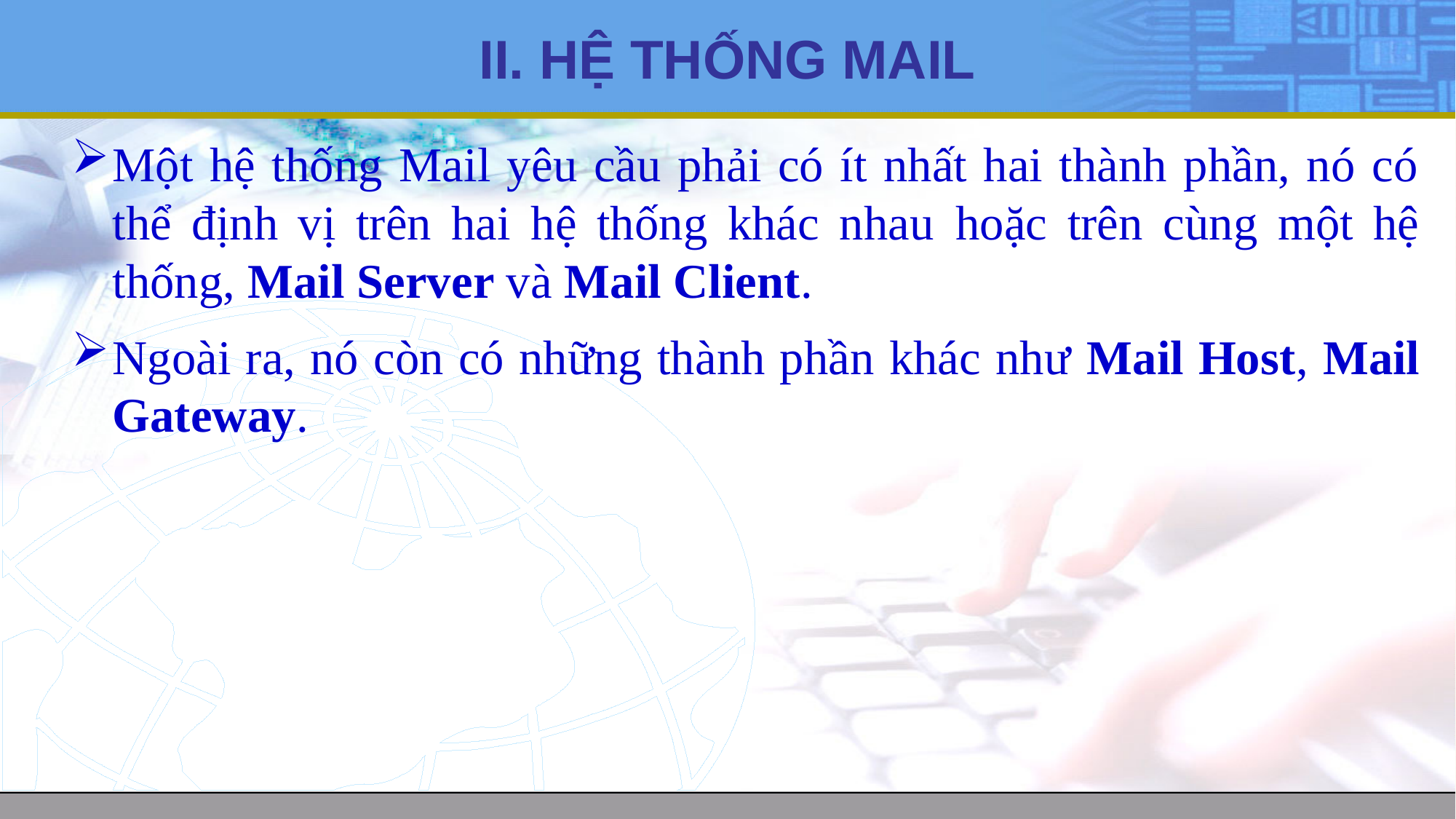

# II. HỆ THỐNG MAIL
Một hệ thống Mail yêu cầu phải có ít nhất hai thành phần, nó có thể định vị trên hai hệ thống khác nhau hoặc trên cùng một hệ thống, Mail Server và Mail Client.
Ngoài ra, nó còn có những thành phần khác như Mail Host, Mail Gateway.